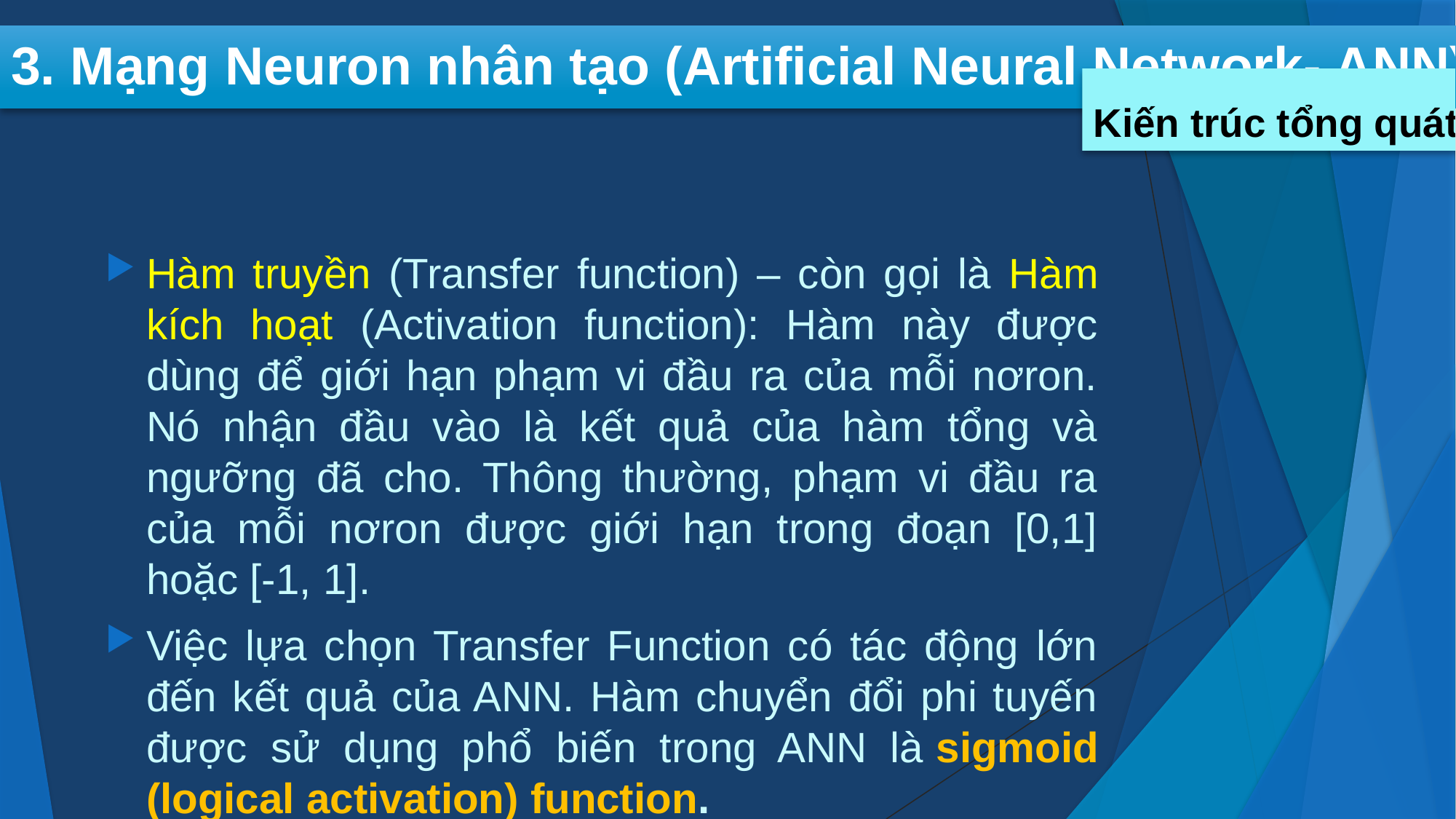

3. Mạng Neuron nhân tạo (Artificial Neural Network- ANN)
Kiến trúc tổng quát
Hàm truyền (Transfer function) – còn gọi là Hàm kích hoạt (Activation function): Hàm này được dùng để giới hạn phạm vi đầu ra của mỗi nơron. Nó nhận đầu vào là kết quả của hàm tổng và ngưỡng đã cho. Thông thường, phạm vi đầu ra của mỗi nơron được giới hạn trong đoạn [0,1] hoặc [-1, 1].
Việc lựa chọn Transfer Function có tác động lớn đến kết quả của ANN. Hàm chuyển đổi phi tuyến được sử dụng phổ biến trong ANN là sigmoid (logical activation) function.